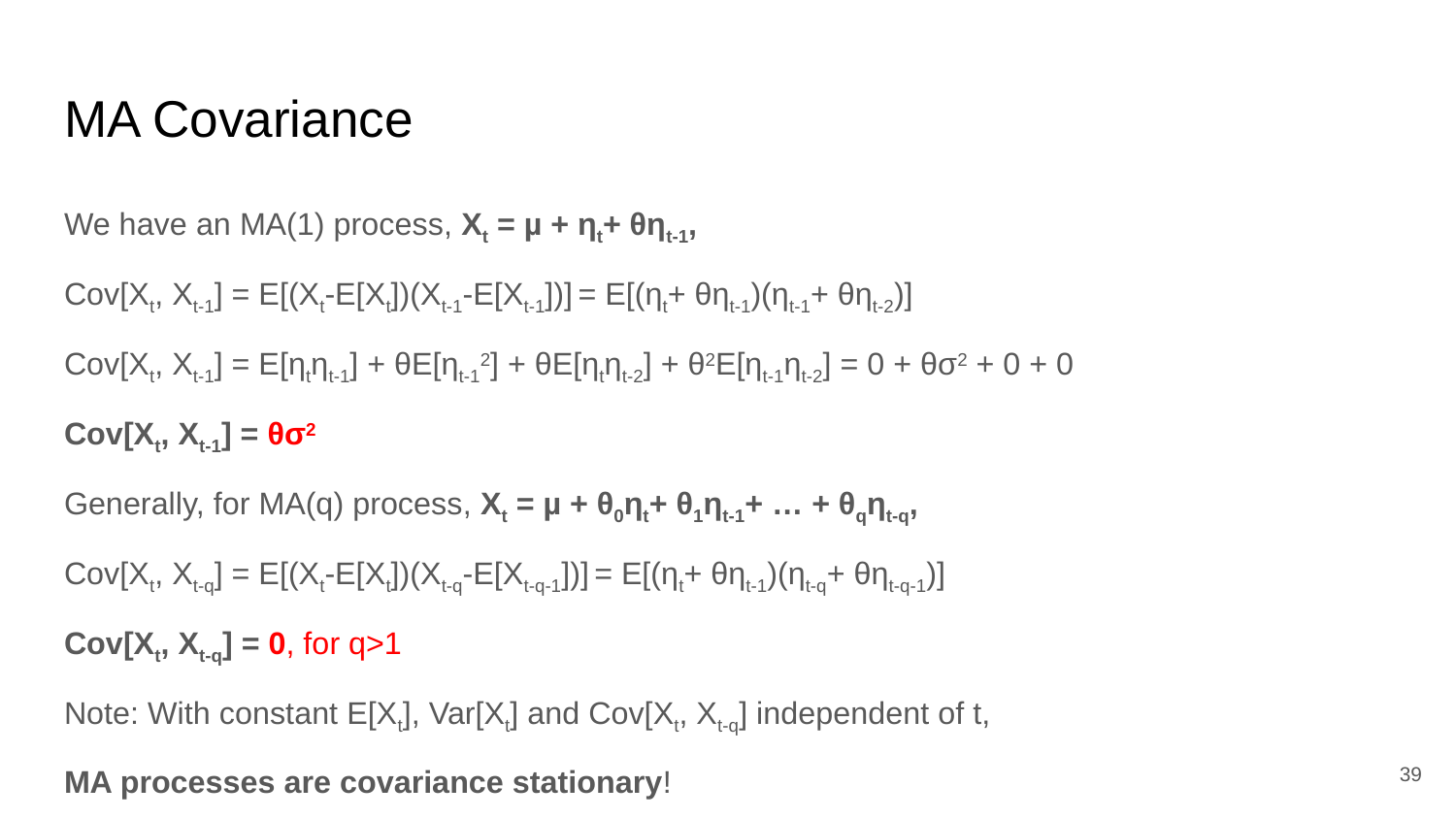

# MA Covariance
We have an MA(1) process, Xt = µ + ηt+ θηt-1,
Cov[Xt, Xt-1] = E[(Xt-E[Xt])(Xt-1-E[Xt-1])] = E[(ηt+ θηt-1)(ηt-1+ θηt-2)]
Cov[Xt, Xt-1] = E[ηtηt-1] + θE[ηt-12] + θE[ηtηt-2] + θ2E[ηt-1ηt-2] = 0 + θσ2 + 0 + 0
Cov[Xt, Xt-1] = θσ2
Generally, for MA(q) process, Xt = µ + θ0ηt+ θ1ηt-1+ … + θqηt-q,
Cov[Xt, Xt-q] = E[(Xt-E[Xt])(Xt-q-E[Xt-q-1])] = E[(ηt+ θηt-1)(ηt-q+ θηt-q-1)]
Cov[Xt, Xt-q] = 0, for q>1
Note: With constant E[Xt], Var[Xt] and Cov[Xt, Xt-q] independent of t,
MA processes are covariance stationary!
39